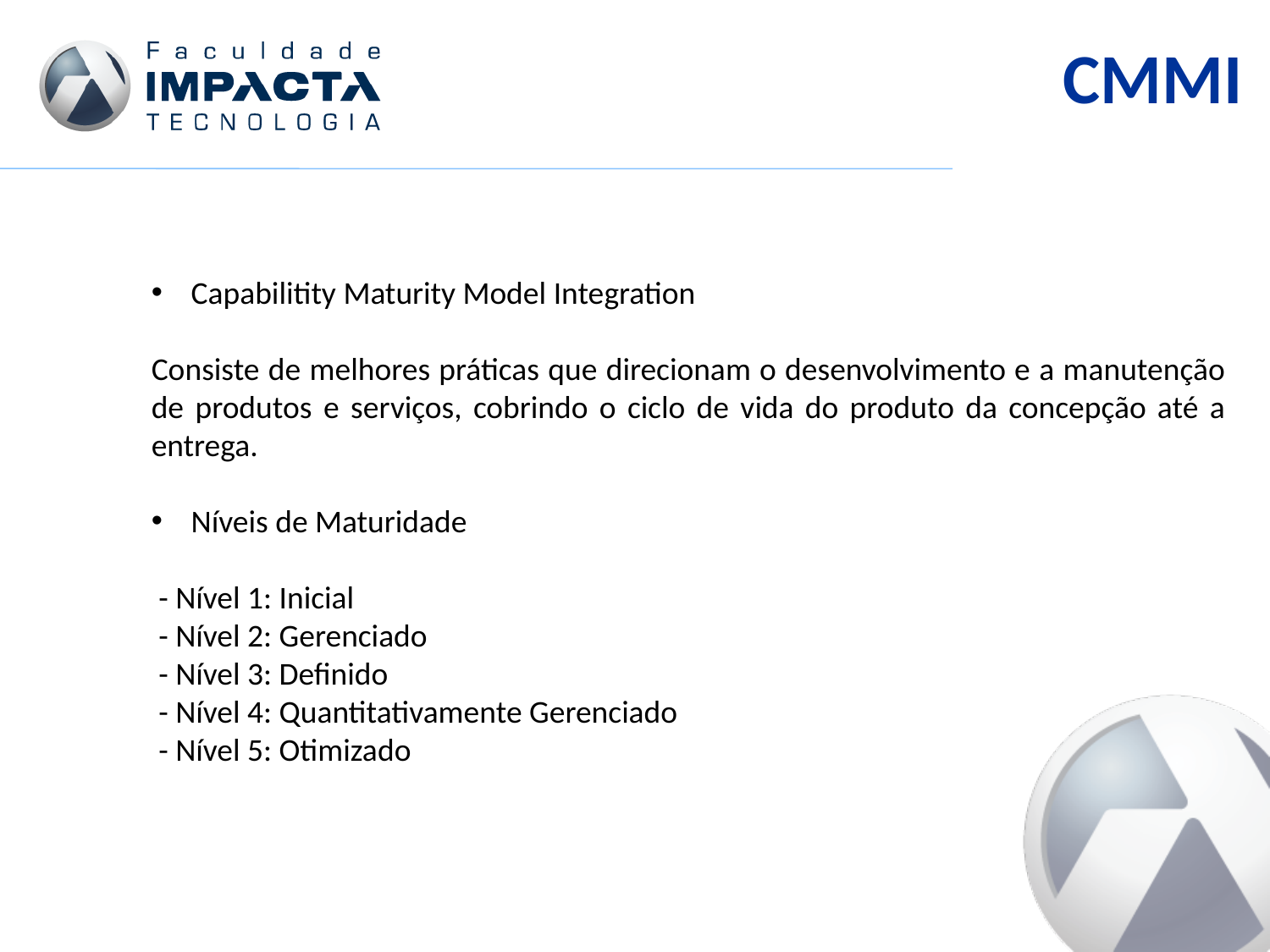

CMMI
Capabilitity Maturity Model Integration

Consiste de melhores práticas que direcionam o desenvolvimento e a manutenção de produtos e serviços, cobrindo o ciclo de vida do produto da concepção até a entrega.

Níveis de Maturidade

 - Nível 1: Inicial
 - Nível 2: Gerenciado
 - Nível 3: Definido
 - Nível 4: Quantitativamente Gerenciado
 - Nível 5: Otimizado